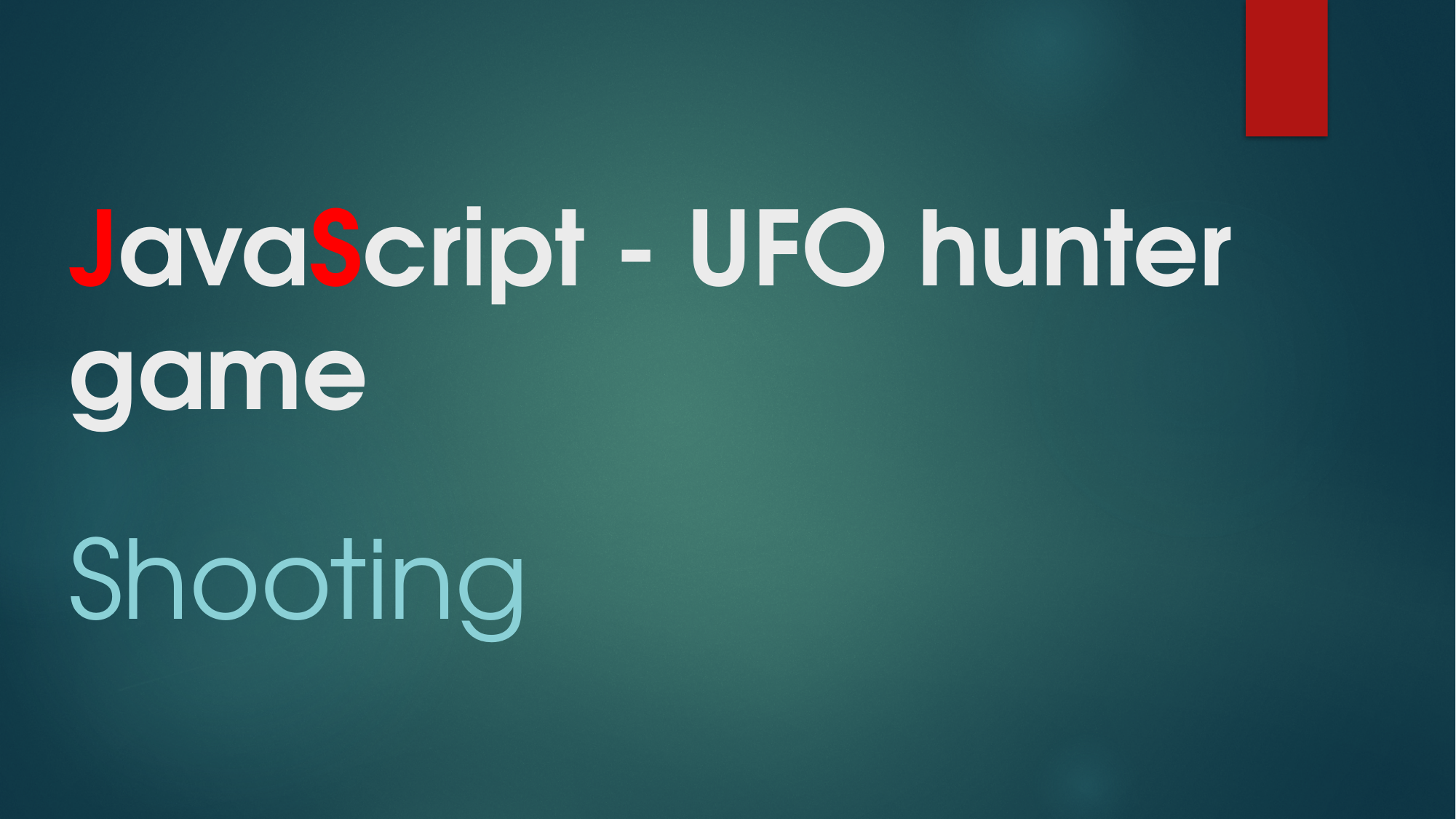

# JavaScript - UFO hunter game Shooting